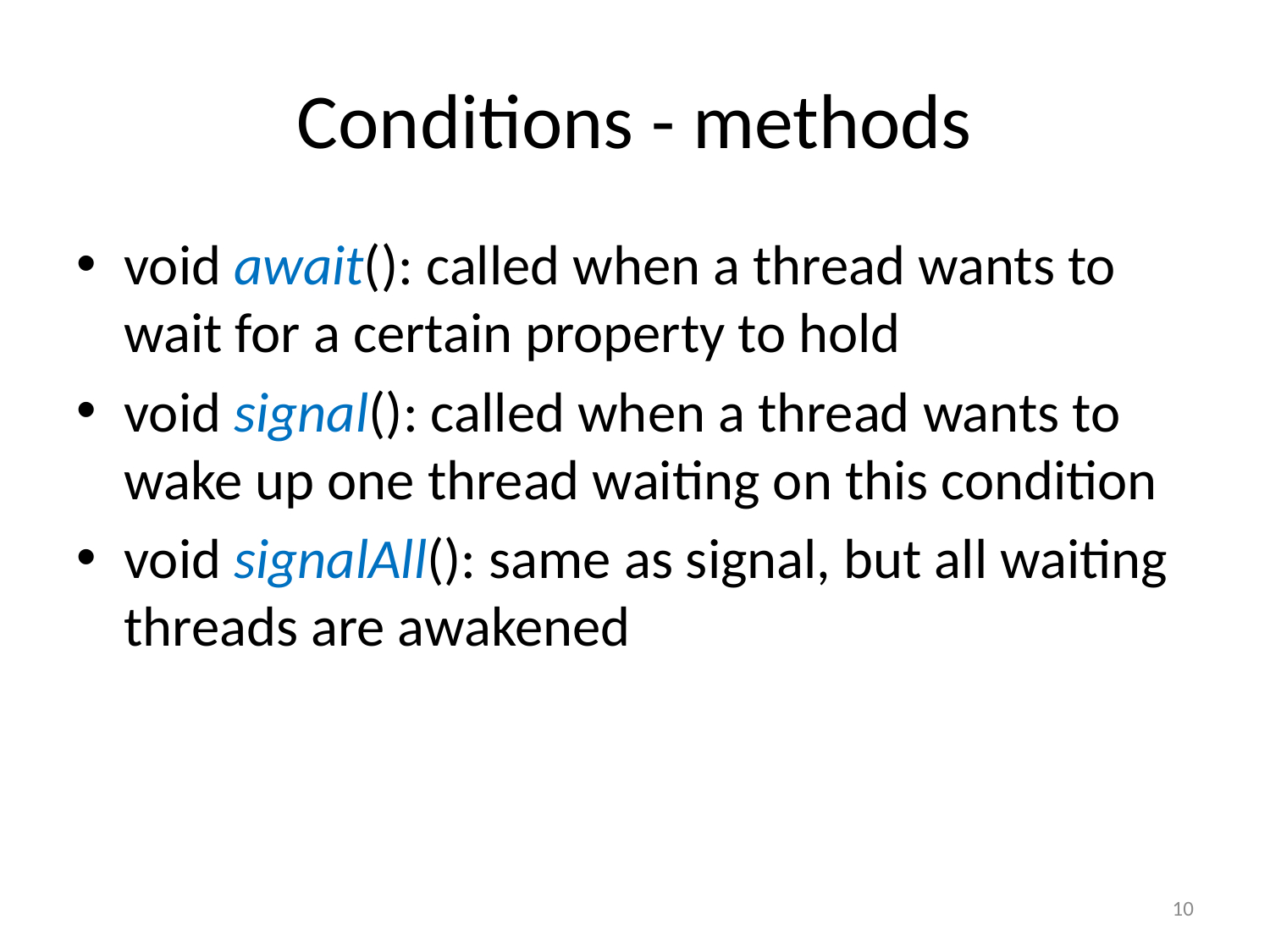

# Conditions - methods
void await(): called when a thread wants to wait for a certain property to hold
void signal(): called when a thread wants to wake up one thread waiting on this condition
void signalAll(): same as signal, but all waiting threads are awakened

10